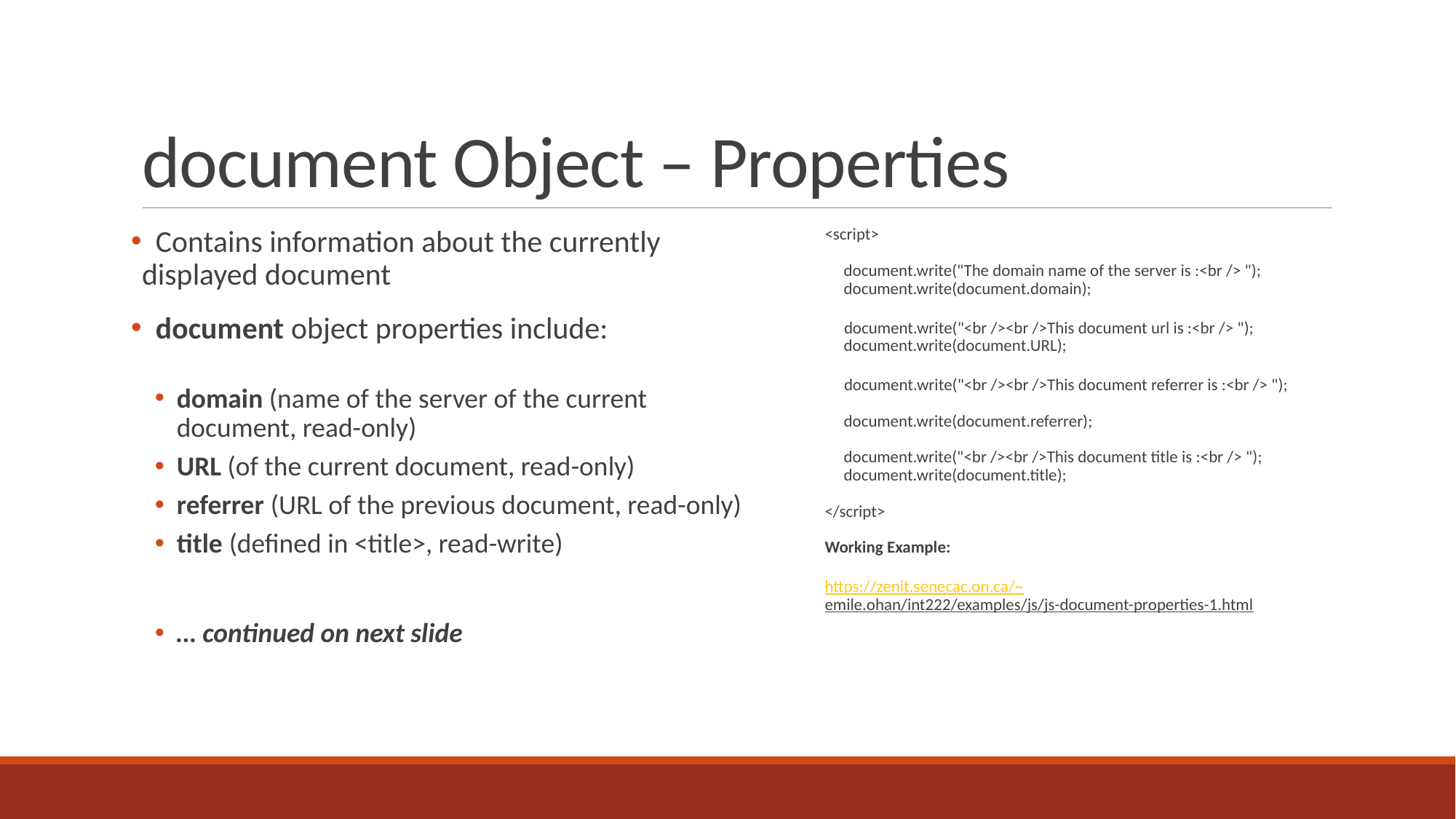

# document Object – Properties
  Contains information about the currently displayed document
  document object properties include:
domain (name of the server of the current document, read-only)
URL (of the current document, read-only)
referrer (URL of the previous document, read-only)
title (defined in <title>, read-write)

… continued on next slide

<script>
     document.write("The domain name of the server is :<br /> ");
     document.write(document.domain);
     document.write("<br /><br />This document url is :<br /> ");
     document.write(document.URL);
     document.write("<br /><br />This document referrer is :<br /> ");
     document.write(document.referrer);
     document.write("<br /><br />This document title is :<br /> ");
     document.write(document.title);
</script>
Working Example:
https://zenit.senecac.on.ca/~emile.ohan/int222/examples/js/js-document-properties-1.html